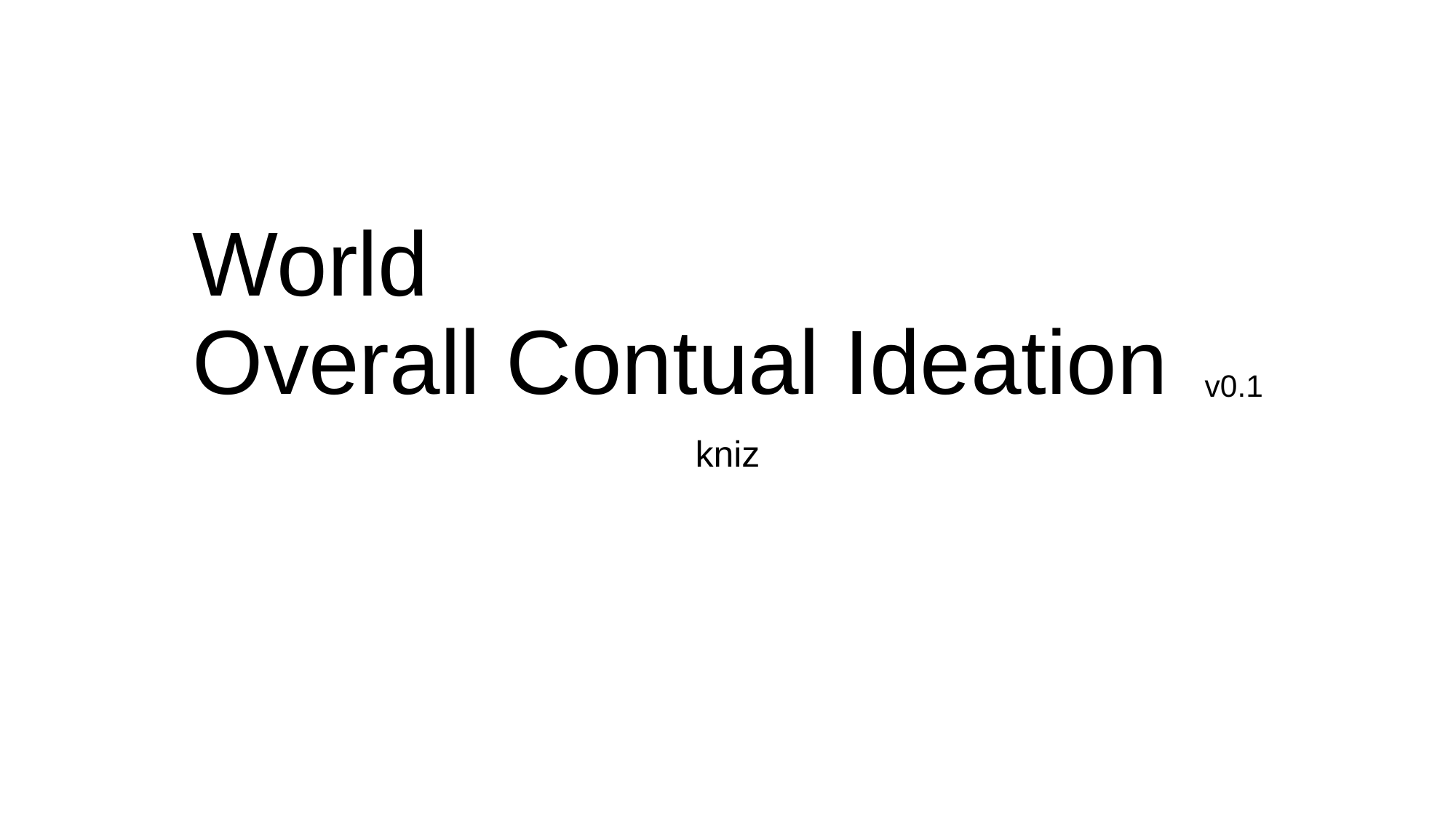

# World Overall Contual Ideation
v0.1
kniz